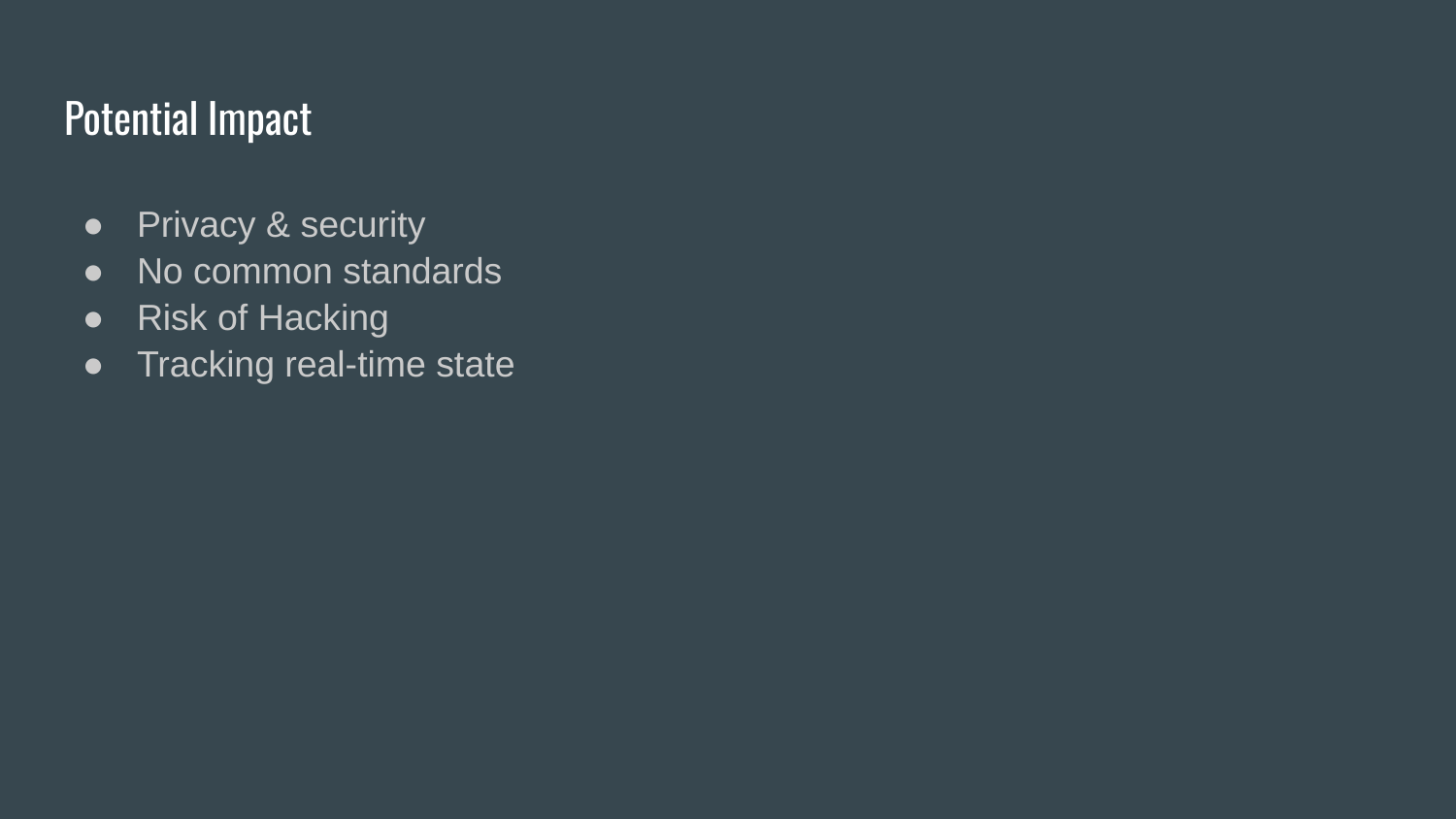

# Potential Impact
Privacy & security
No common standards
Risk of Hacking
Tracking real-time state